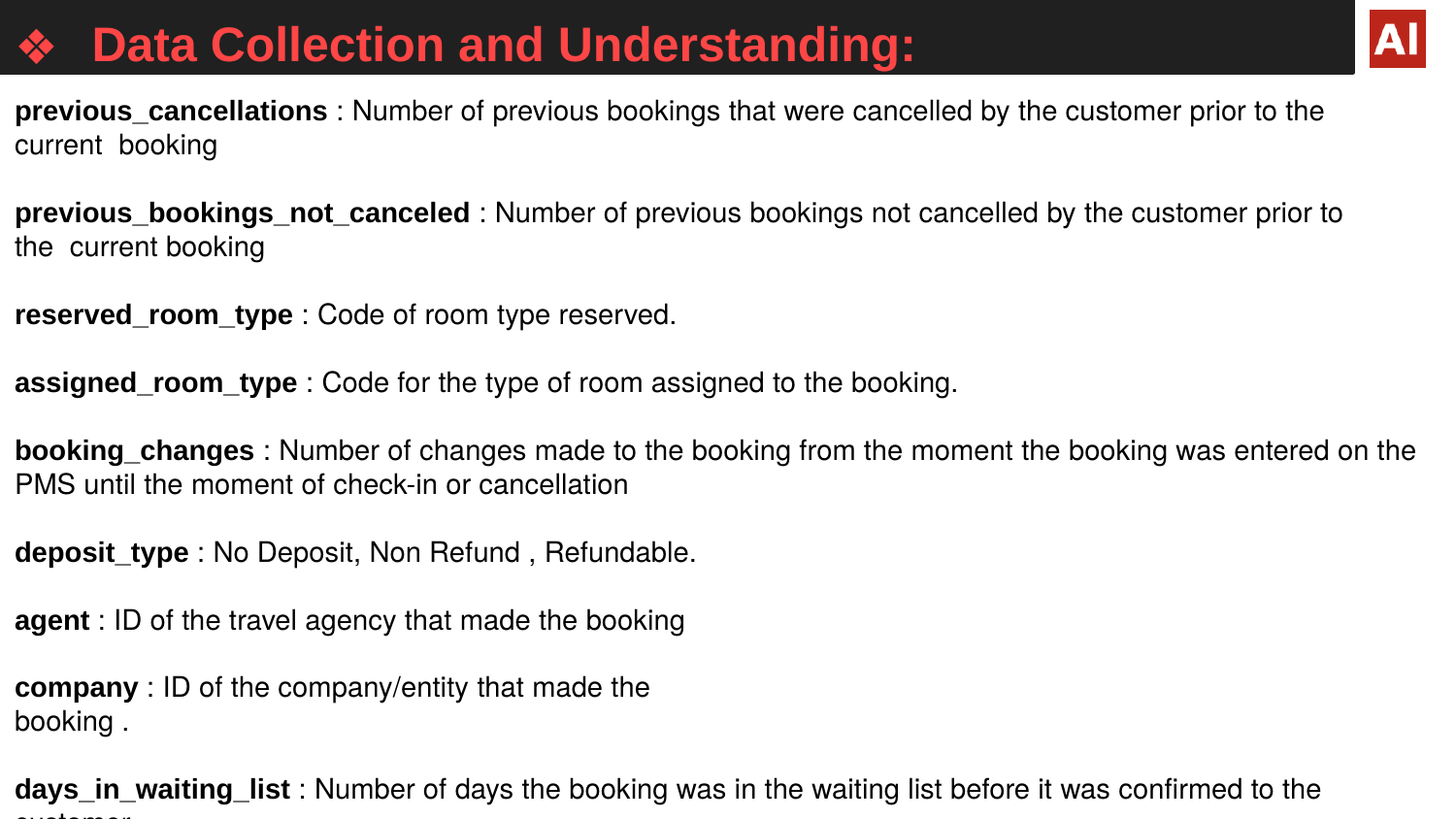

Data Collection and Understanding:
previous_cancellations : Number of previous bookings that were cancelled by the customer prior to the current  booking

previous_bookings_not_canceled : Number of previous bookings not cancelled by the customer prior to the  current booking

reserved_room_type : Code of room type reserved.

assigned_room_type : Code for the type of room assigned to the booking.

booking_changes : Number of changes made to the booking from the moment the booking was entered on the
PMS until the moment of check-in or cancellation

deposit_type : No Deposit, Non Refund , Refundable.

agent : ID of the travel agency that made the booking

company : ID of the company/entity that made the booking .

days_in_waiting_list : Number of days the booking was in the waiting list before it was confirmed to the customer